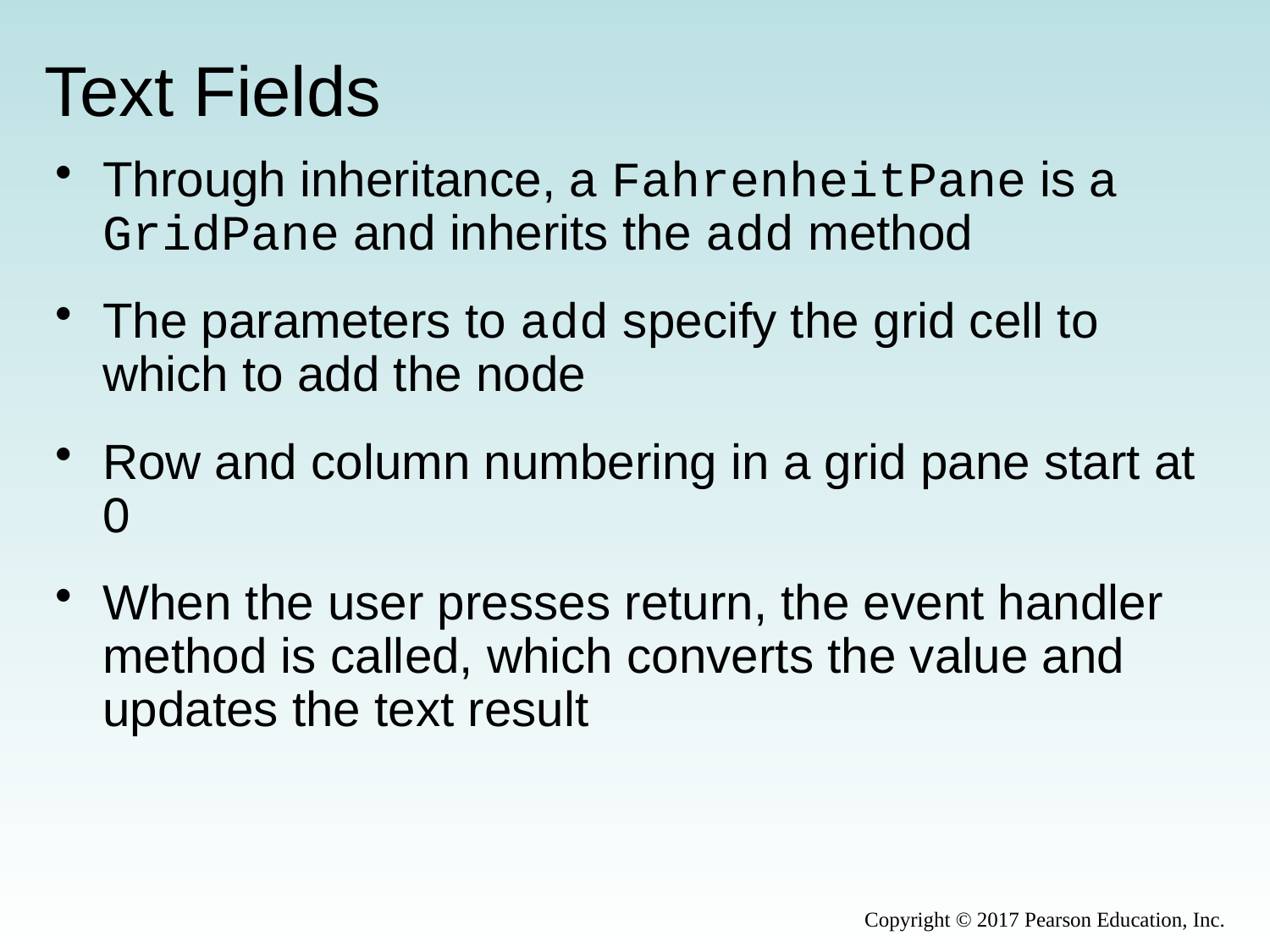

# Text Fields
Through inheritance, a FahrenheitPane is a GridPane and inherits the add method
The parameters to add specify the grid cell to which to add the node
Row and column numbering in a grid pane start at 0
When the user presses return, the event handler method is called, which converts the value and updates the text result
Copyright © 2017 Pearson Education, Inc.